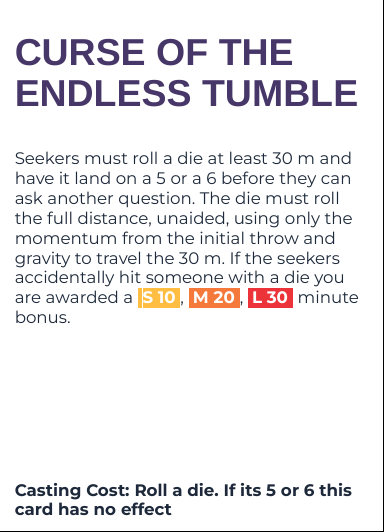

# CURSE OF THE ENDLESS TUMBLE
Seekers must roll a die at least 30 m and have it land on a 5 or a 6 before they can ask another question. The die must roll the full distance, unaided, using only the momentum from the initial throw and gravity to travel the 30 m. If the seekers accidentally hit someone with a die you are awarded a  S 10 ,  M 20 ,  L 30  minute bonus.
Casting Cost: Roll a die. If its 5 or 6 this card has no effect